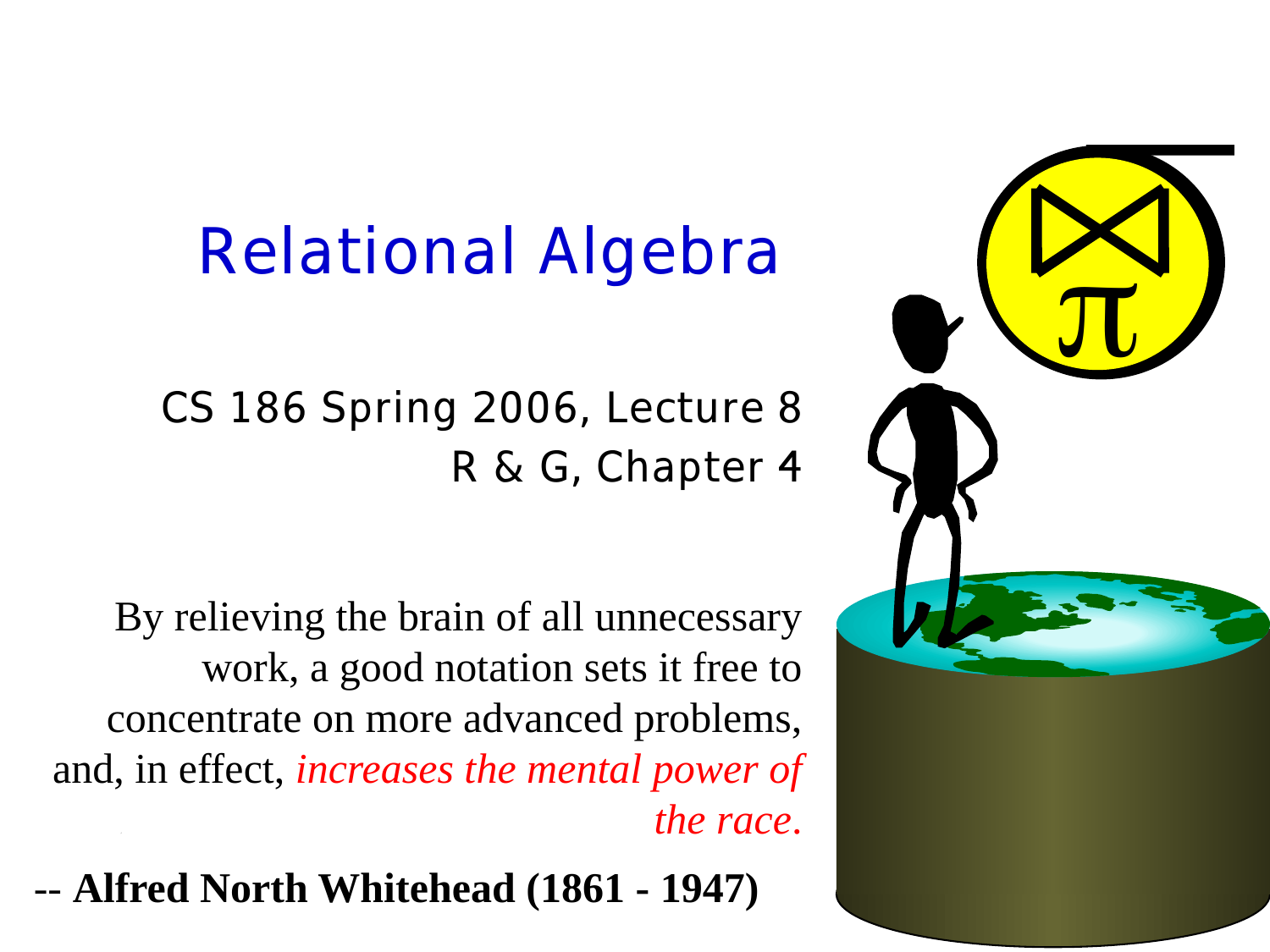

# Relational Algebra

π

CS 186 Spring 2006, Lecture 8
R & G, Chapter 4
By relieving the brain of all unnecessary work, a good notation sets it free to concentrate on more advanced problems, and, in effect, increases the mental power of the race.
-- Alfred North Whitehead (1861 - 1947)